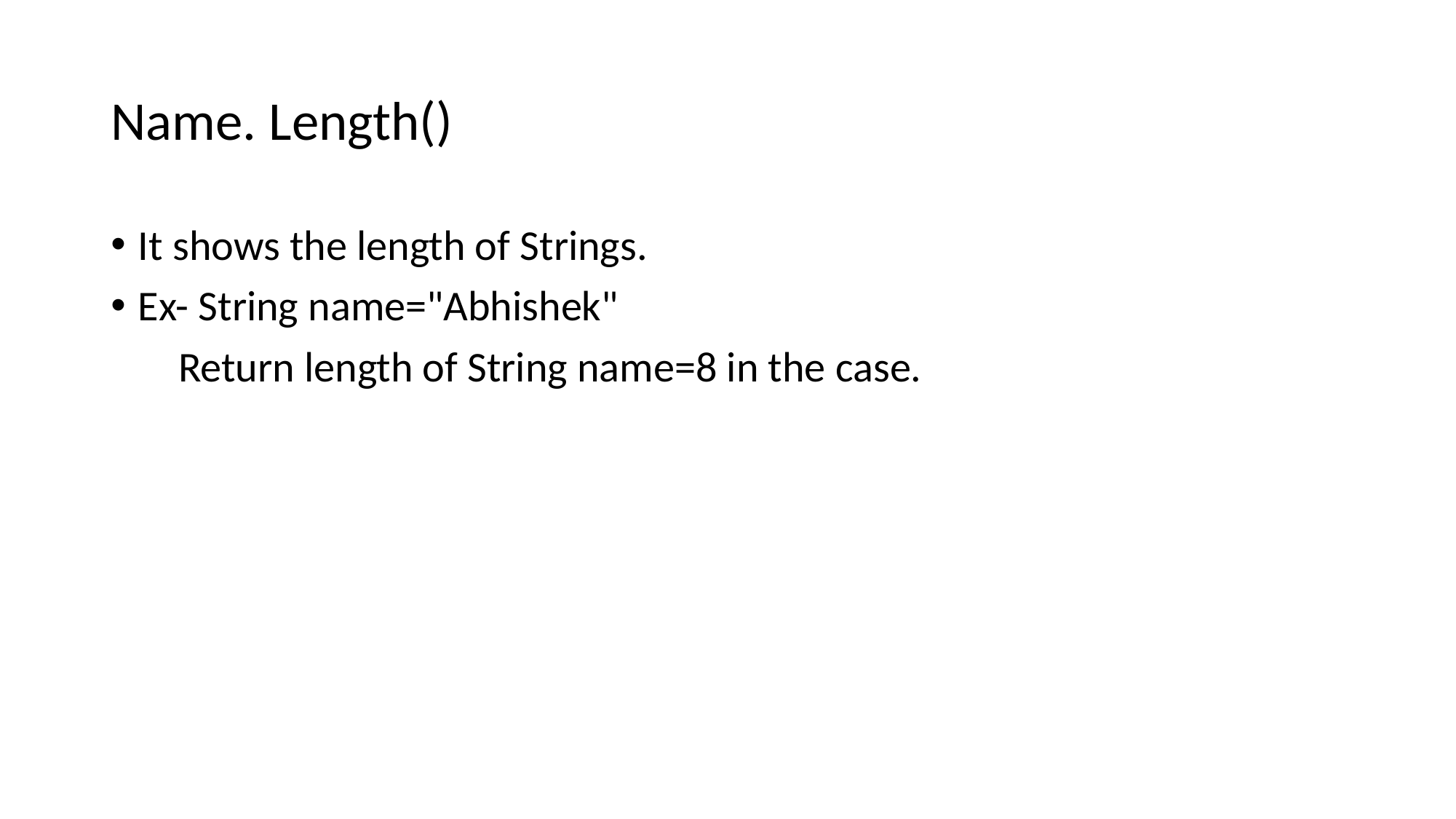

# Name. Length()
It shows the length of Strings.
Ex- String name="Abhishek"
       Return length of String name=8 in the case.